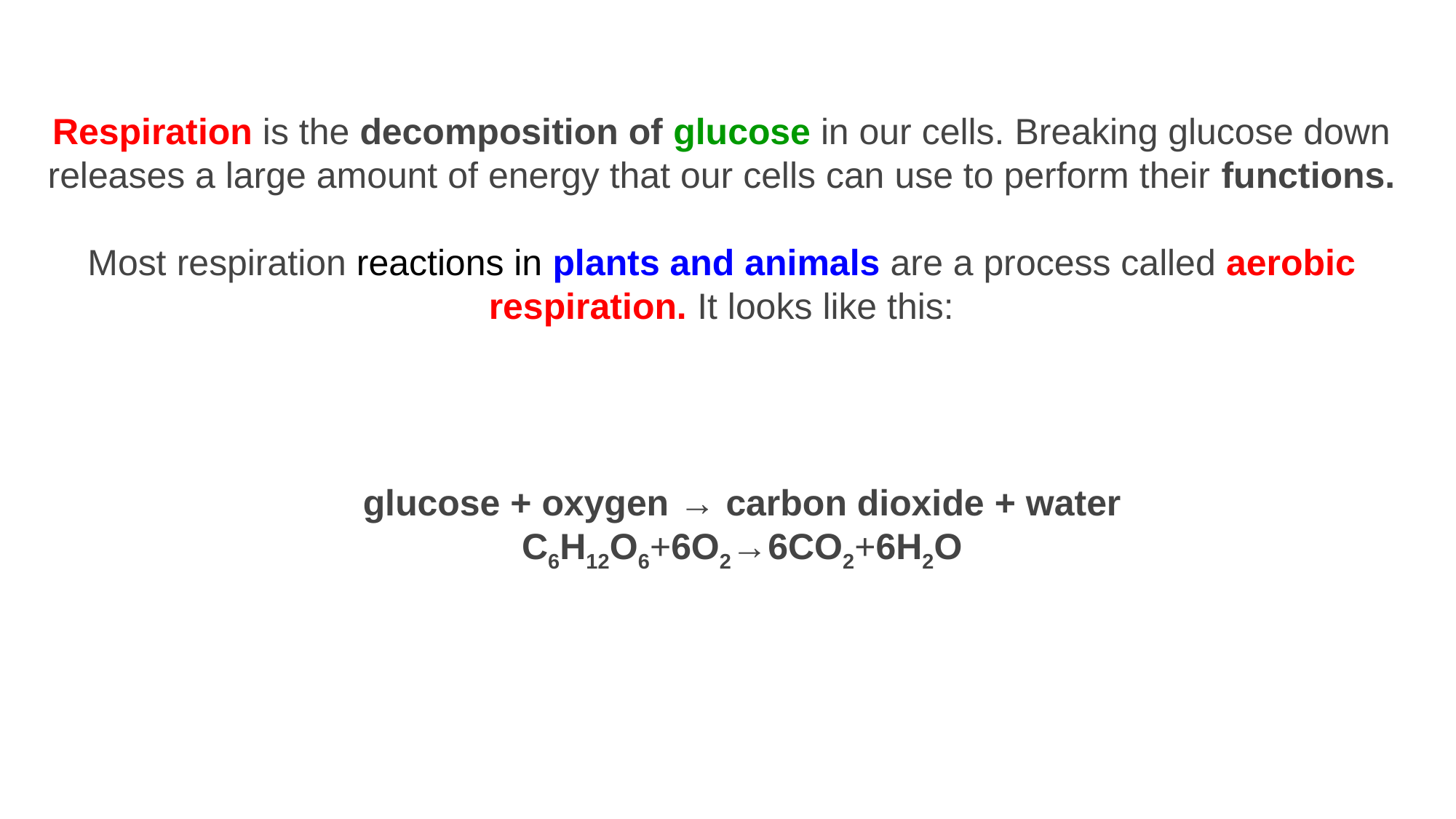

Respiration is the decomposition of glucose in our cells. Breaking glucose down releases a large amount of energy that our cells can use to perform their functions.

Most respiration reactions in plants and animals are a process called aerobic respiration. It looks like this:
glucose + oxygen → carbon dioxide + water
C6​H12​O6​+6O2​→6CO2​+6H2​O